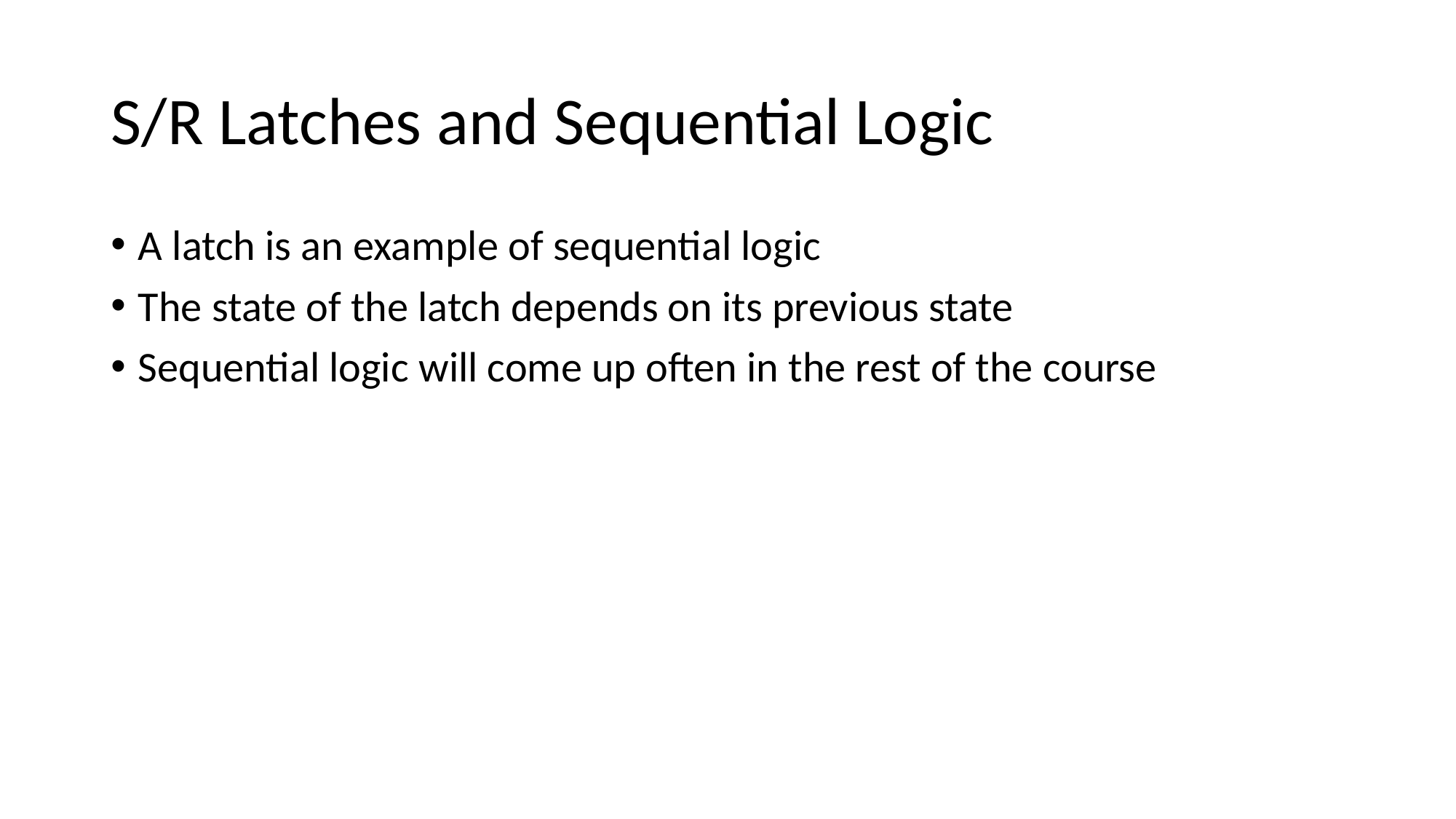

# S/R Latches and Sequential Logic
A latch is an example of sequential logic
The state of the latch depends on its previous state
Sequential logic will come up often in the rest of the course